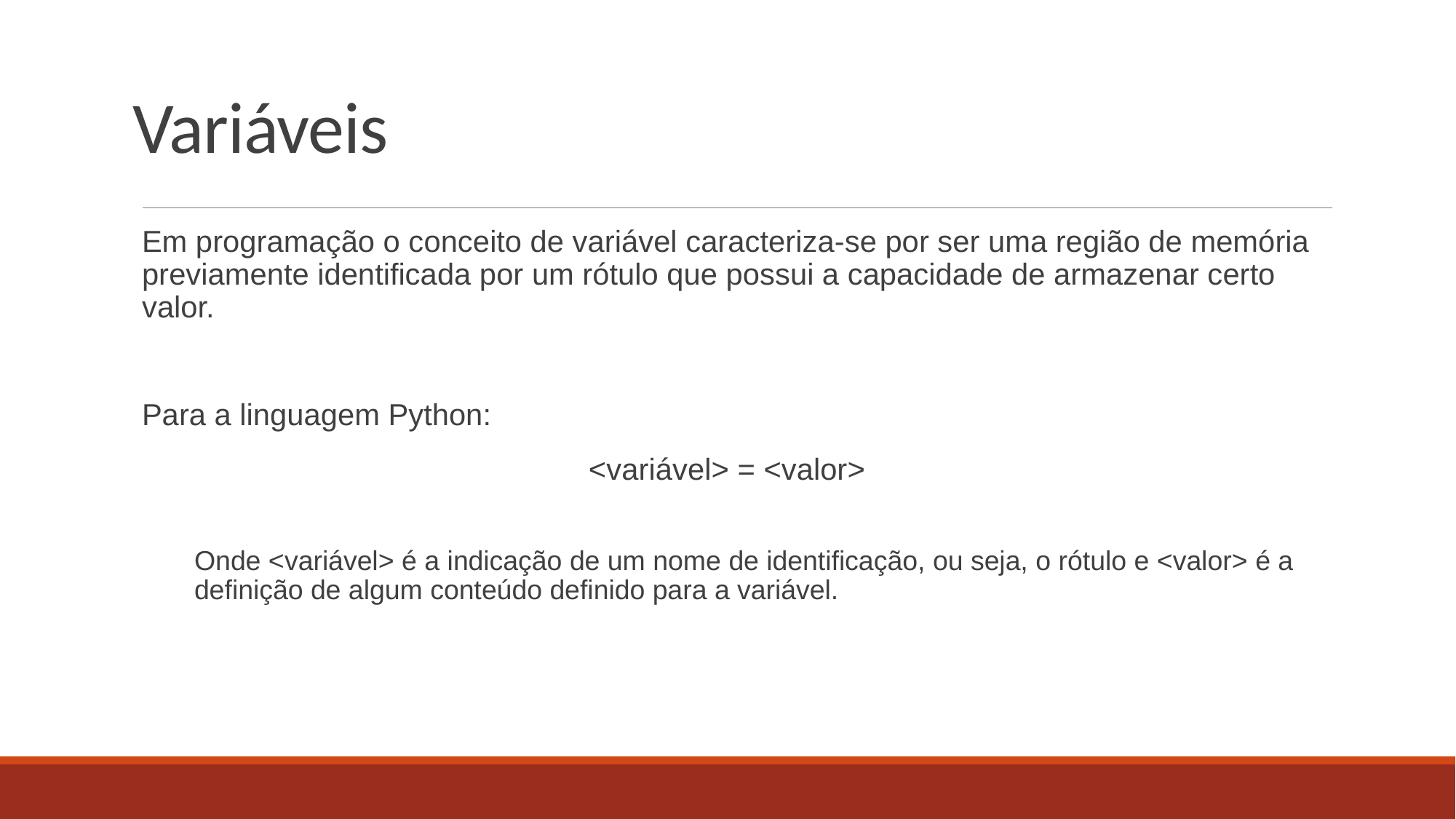

# Variáveis
Em programação o conceito de variável caracteriza-se por ser uma região de memória previamente identificada por um rótulo que possui a capacidade de armazenar certo valor.

Para a linguagem Python:
<variável> = <valor>

Onde <variável> é a indicação de um nome de identificação, ou seja, o rótulo e <valor> é a definição de algum conteúdo definido para a variável.